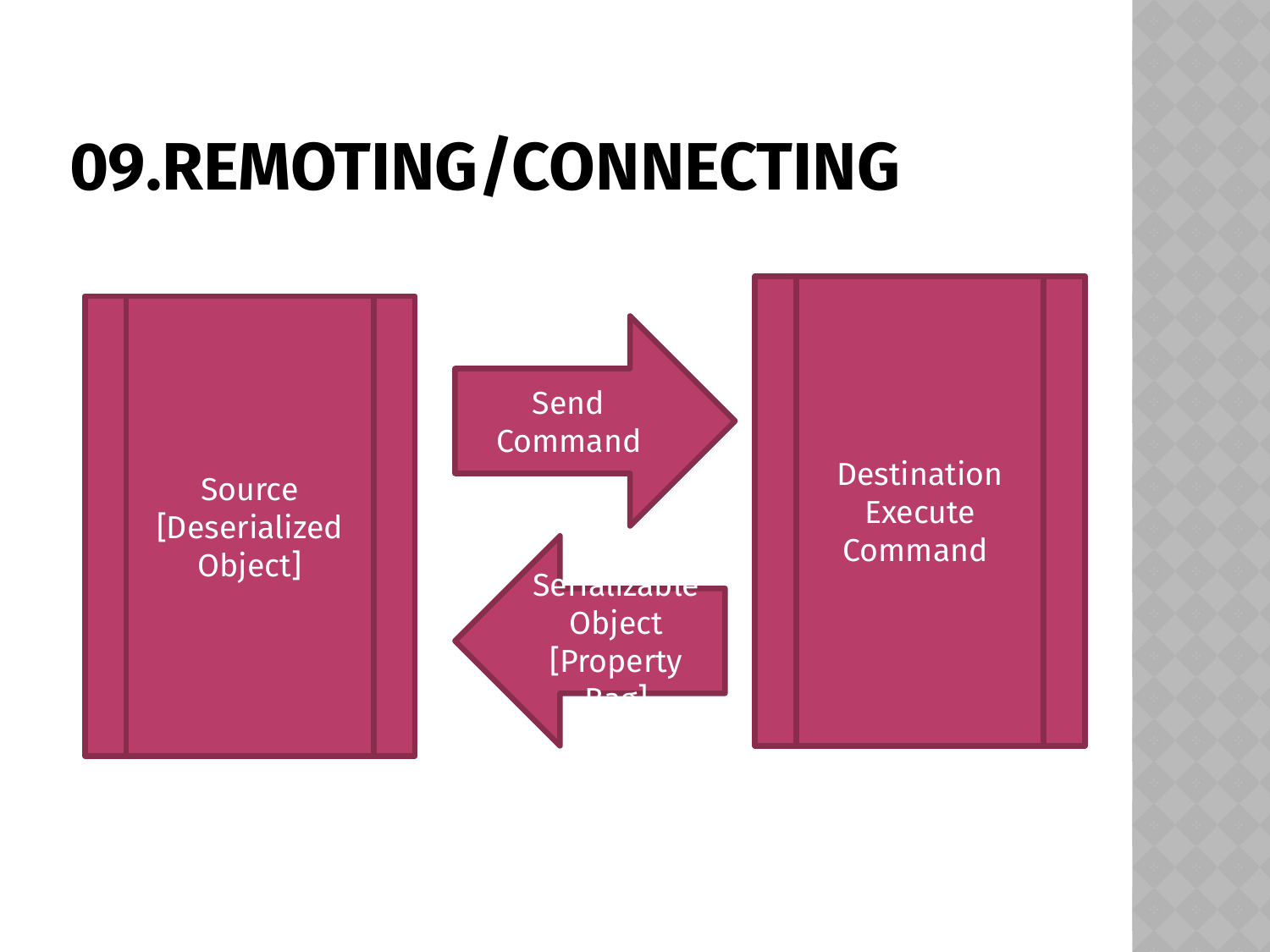

# 09.Remoting/connecting

Destination
Execute Command
Source
[Deserialized Object]
Send Command
Serializable Object
[Property Bag]